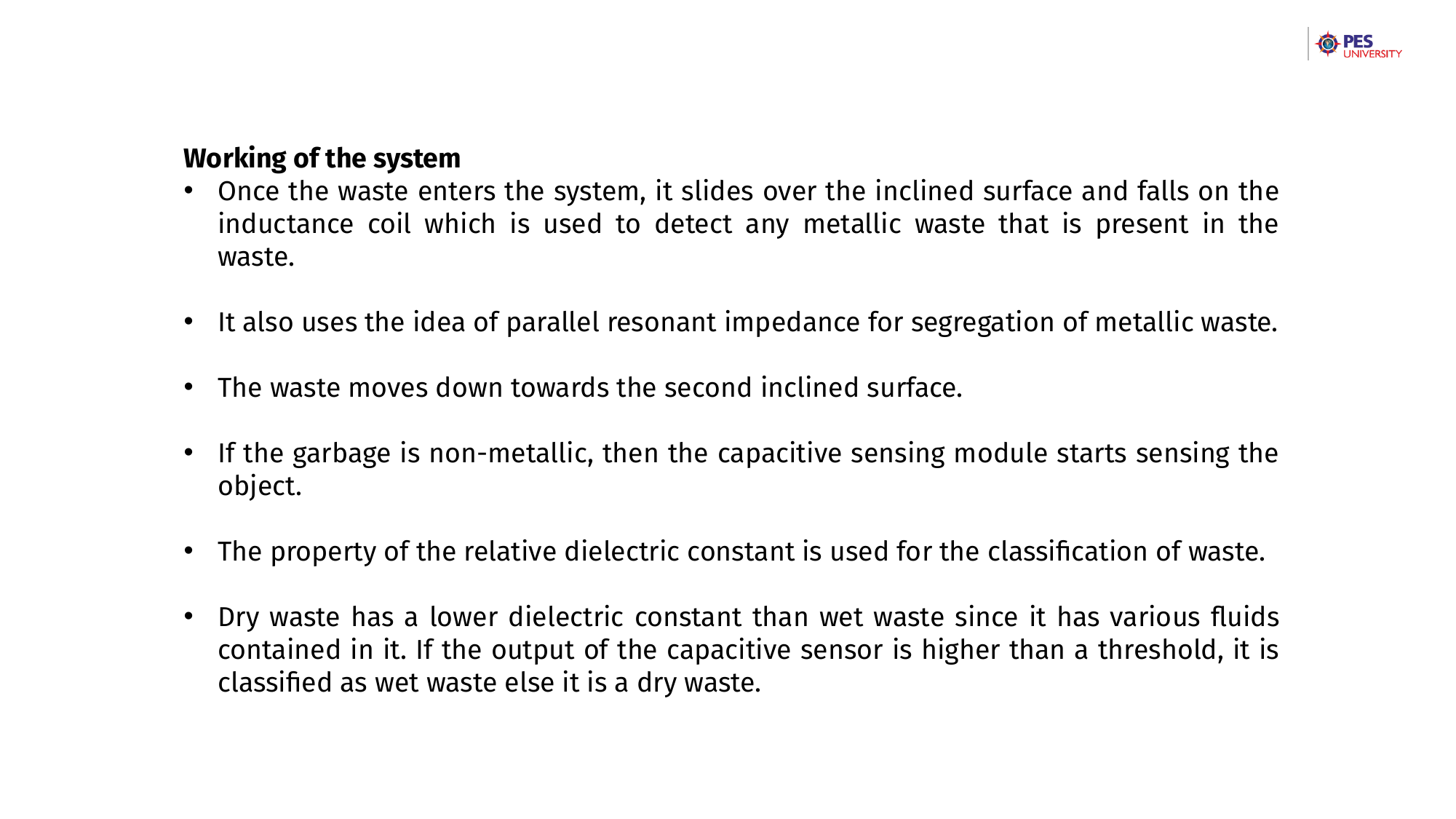

Working of the system
Once the waste enters the system, it slides over the inclined surface and falls on the inductance coil which is used to detect any metallic waste that is present in the waste.

It also uses the idea of parallel resonant impedance for segregation of metallic waste.

The waste moves down towards the second inclined surface.

If the garbage is non-metallic, then the capacitive sensing module starts sensing the object.

The property of the relative dielectric constant is used for the classification of waste.

Dry waste has a lower dielectric constant than wet waste since it has various fluids contained in it. If the output of the capacitive sensor is higher than a threshold, it is classified as wet waste else it is a dry waste.